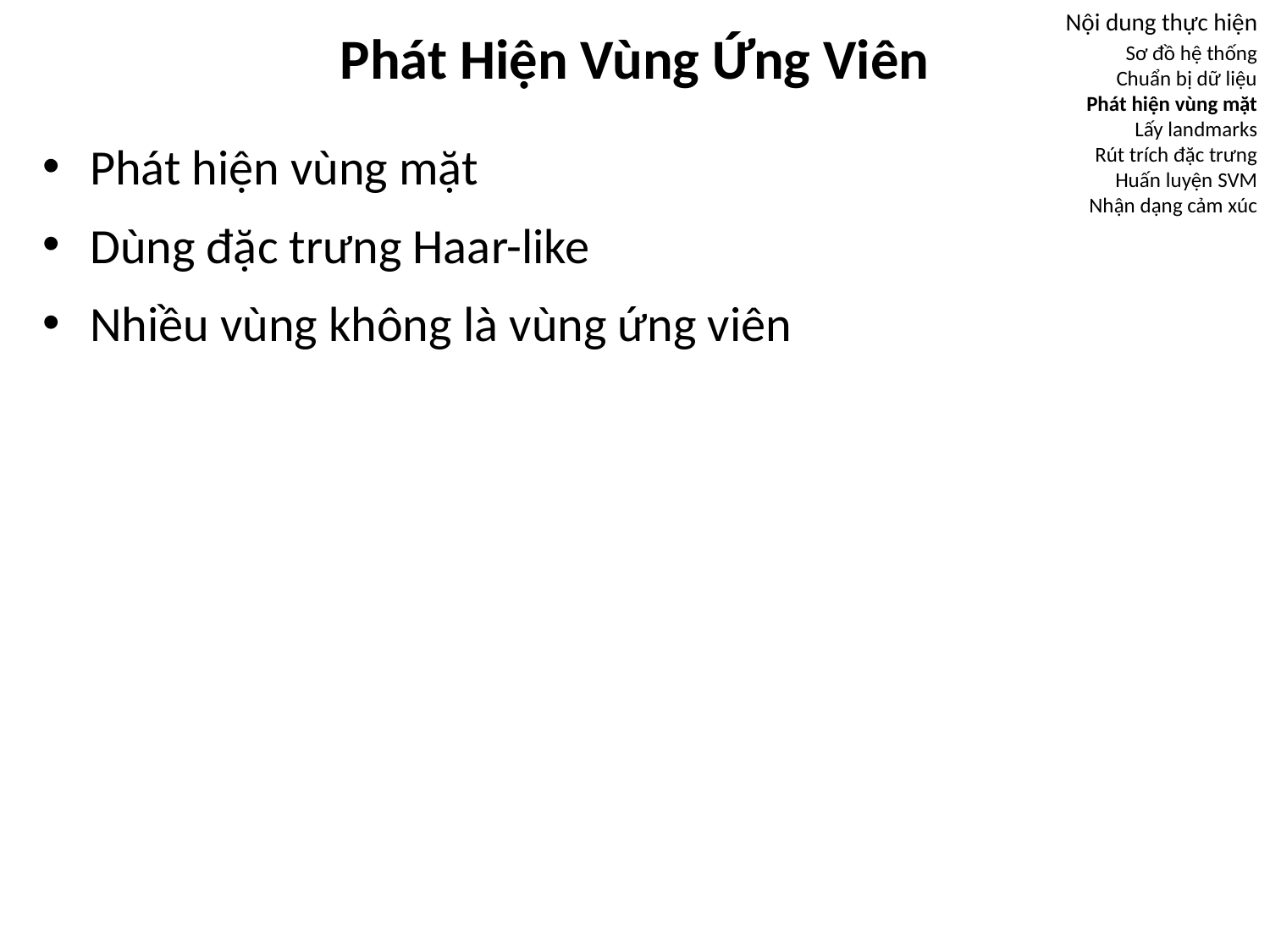

# Phát Hiện Vùng Ứng Viên
Nội dung thực hiện
    Sơ đồ hệ thống
    Chuẩn bị dữ liệu
    Phát hiện vùng mặt
    Lấy landmarks
    Rút trích đặc trưng
    Huấn luyện SVM
    Nhận dạng cảm xúc
Phát hiện vùng mặt
Dùng đặc trưng Haar-like
Nhiều vùng không là vùng ứng viên

SLD
29